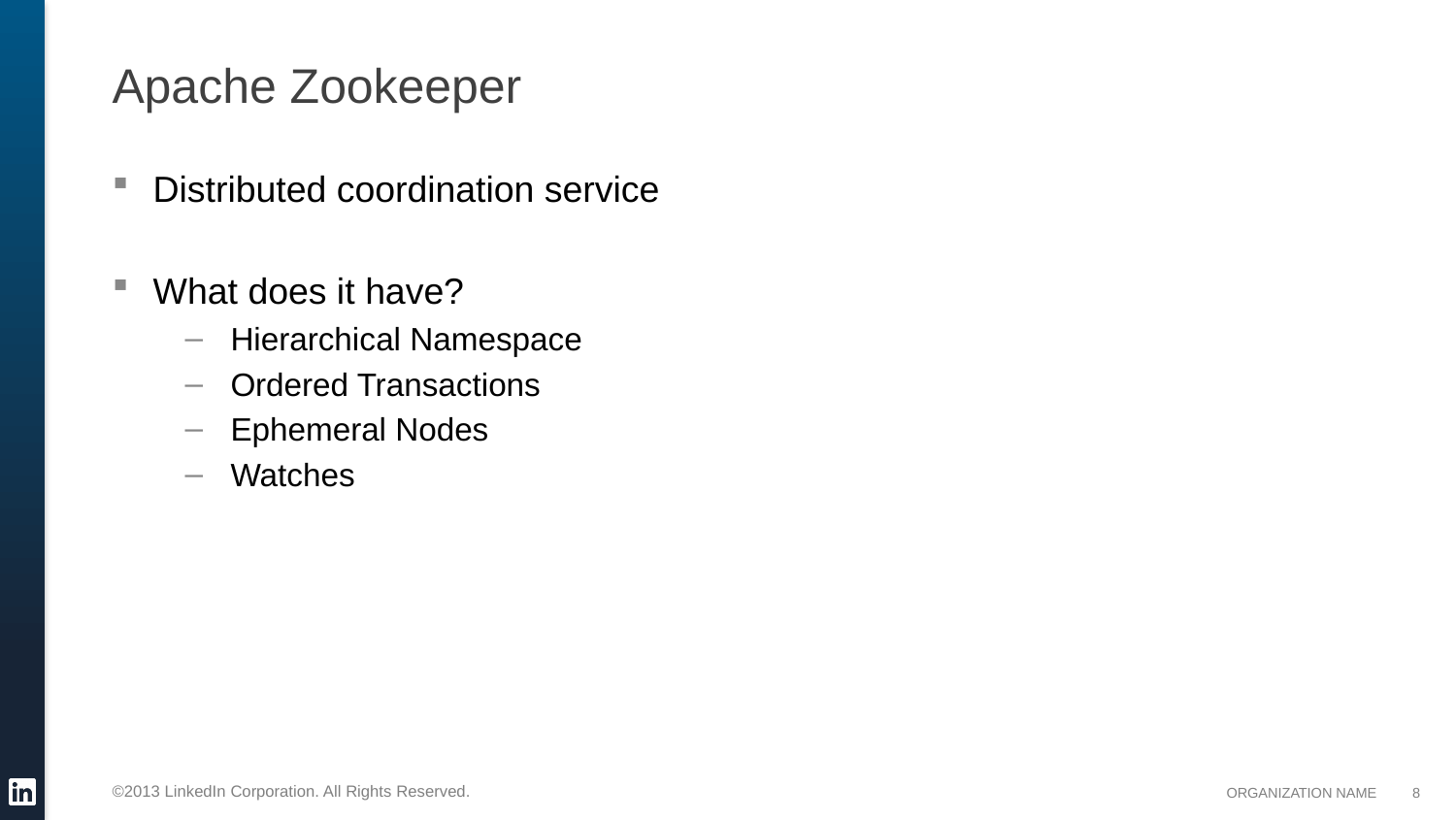

# Apache Zookeeper
Distributed coordination service

What does it have?
Hierarchical Namespace
Ordered Transactions
Ephemeral Nodes
Watches

8